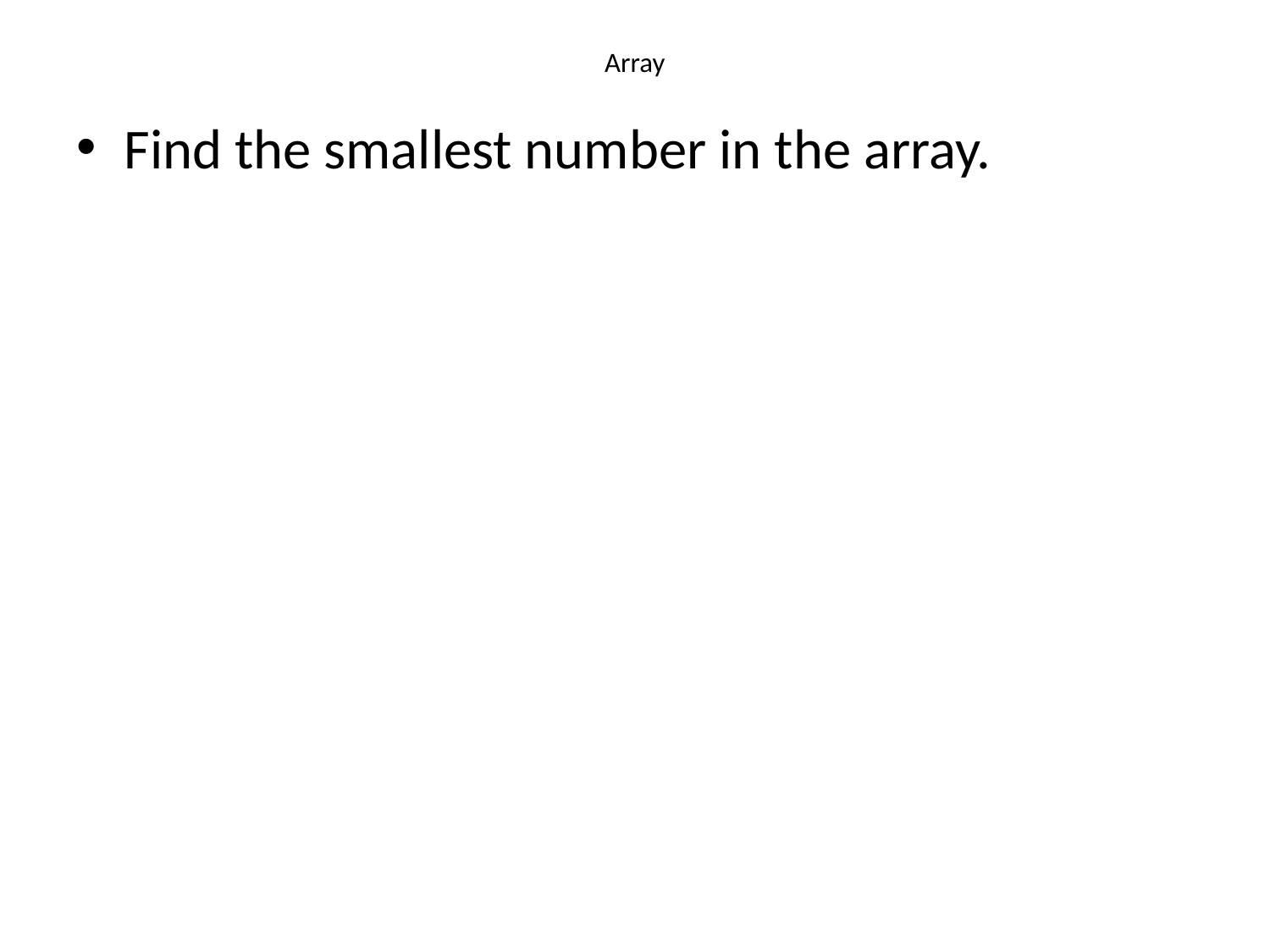

# Array
Find the smallest number in the array.